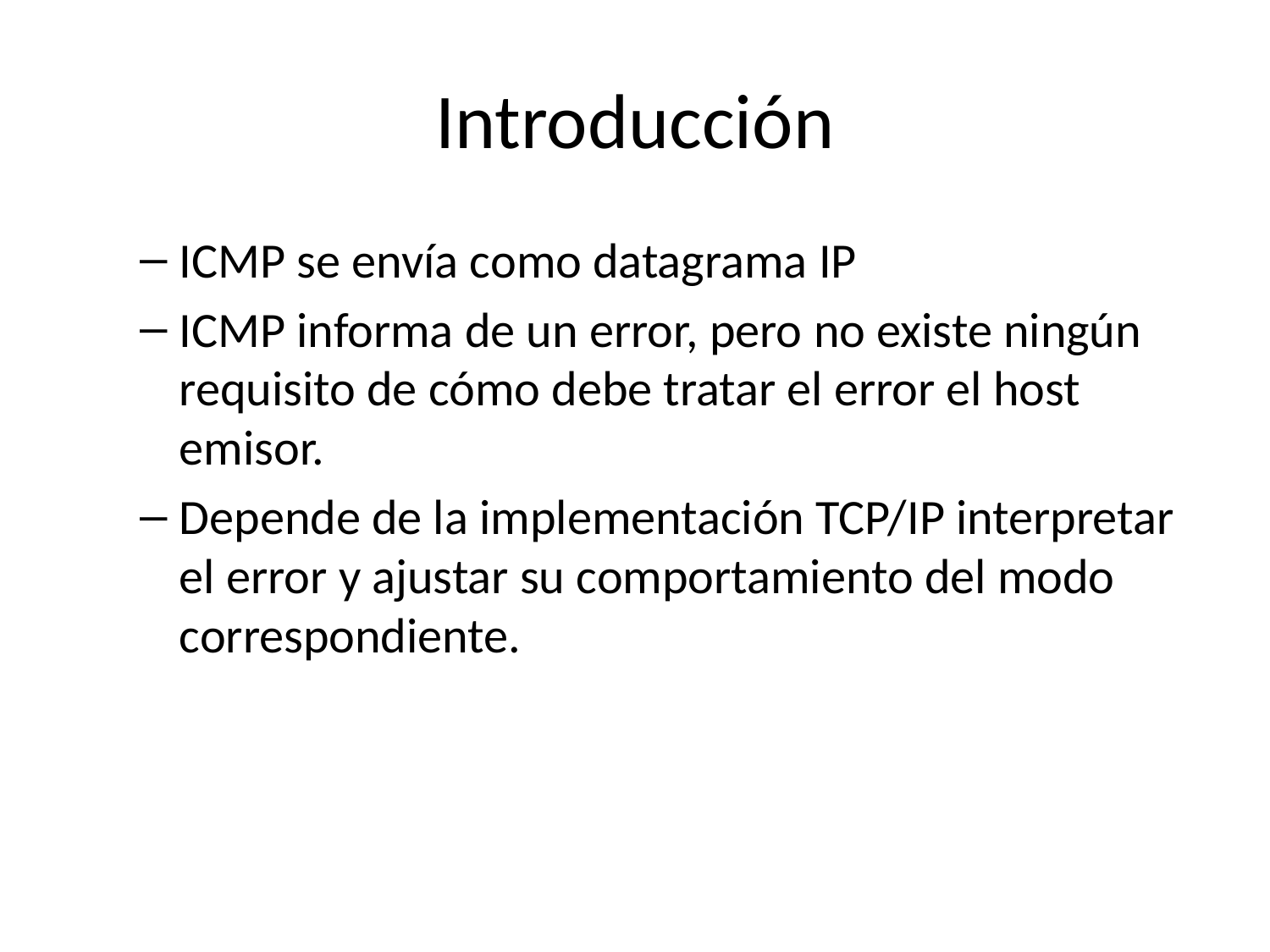

# Introducción
ICMP se envía como datagrama IP
ICMP informa de un error, pero no existe ningún requisito de cómo debe tratar el error el host emisor.
Depende de la implementación TCP/IP interpretar el error y ajustar su comportamiento del modo correspondiente.